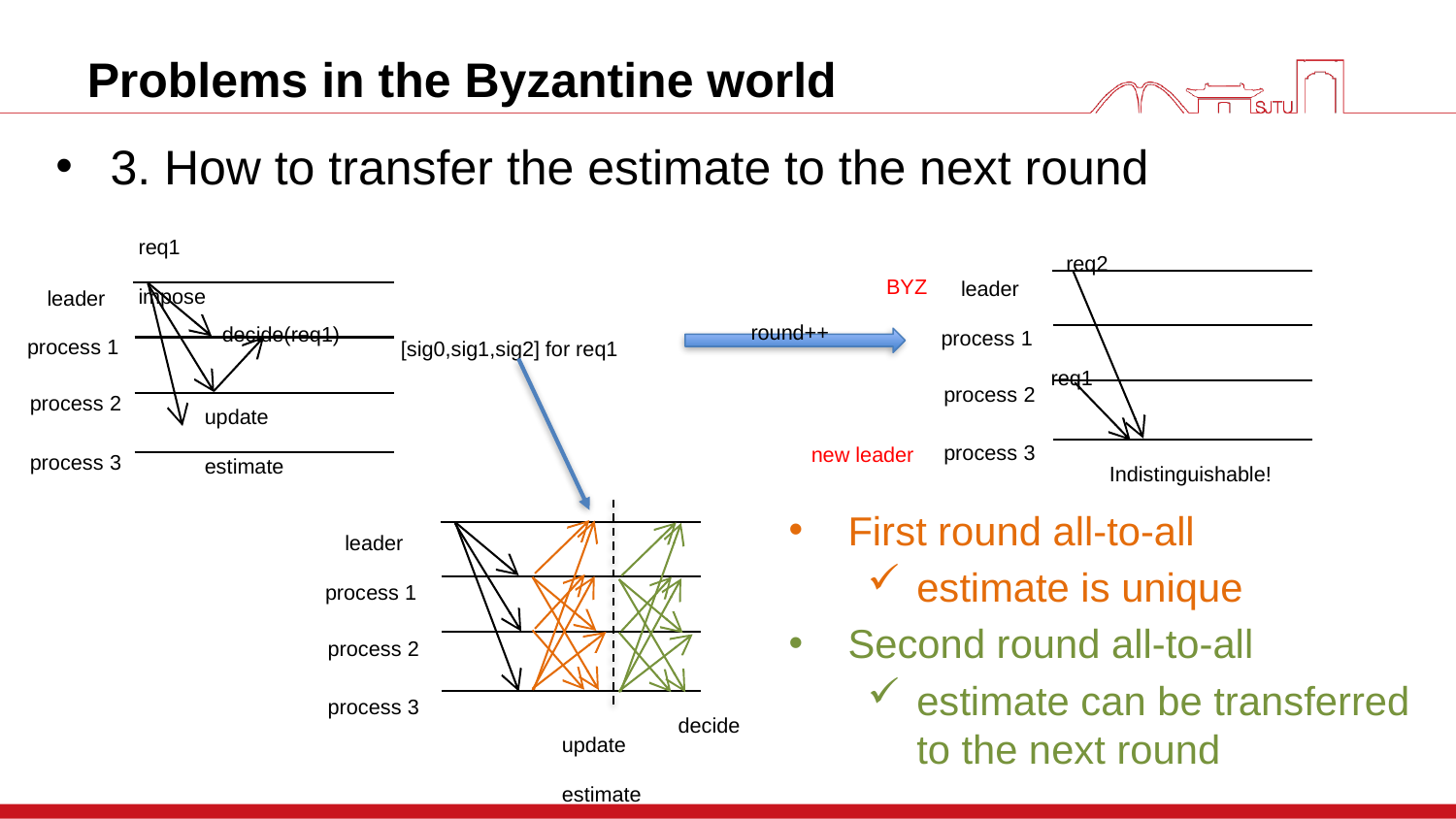

# Problems in the Byzantine world
3. How to transfer the estimate to the next round
req1
impose
req2
BYZ
leader
leader
round++
decide(req1)
process 1
process 1
[sig0,sig1,sig2] for req1

req1
process 2
process 2
update
estimate
process 3
new leader
process 3
Indistinguishable!
First round all-to-all
estimate is unique
Second round all-to-all
estimate can be transferred to the next round

leader
process 1
process 2
process 3
decide
update
estimate